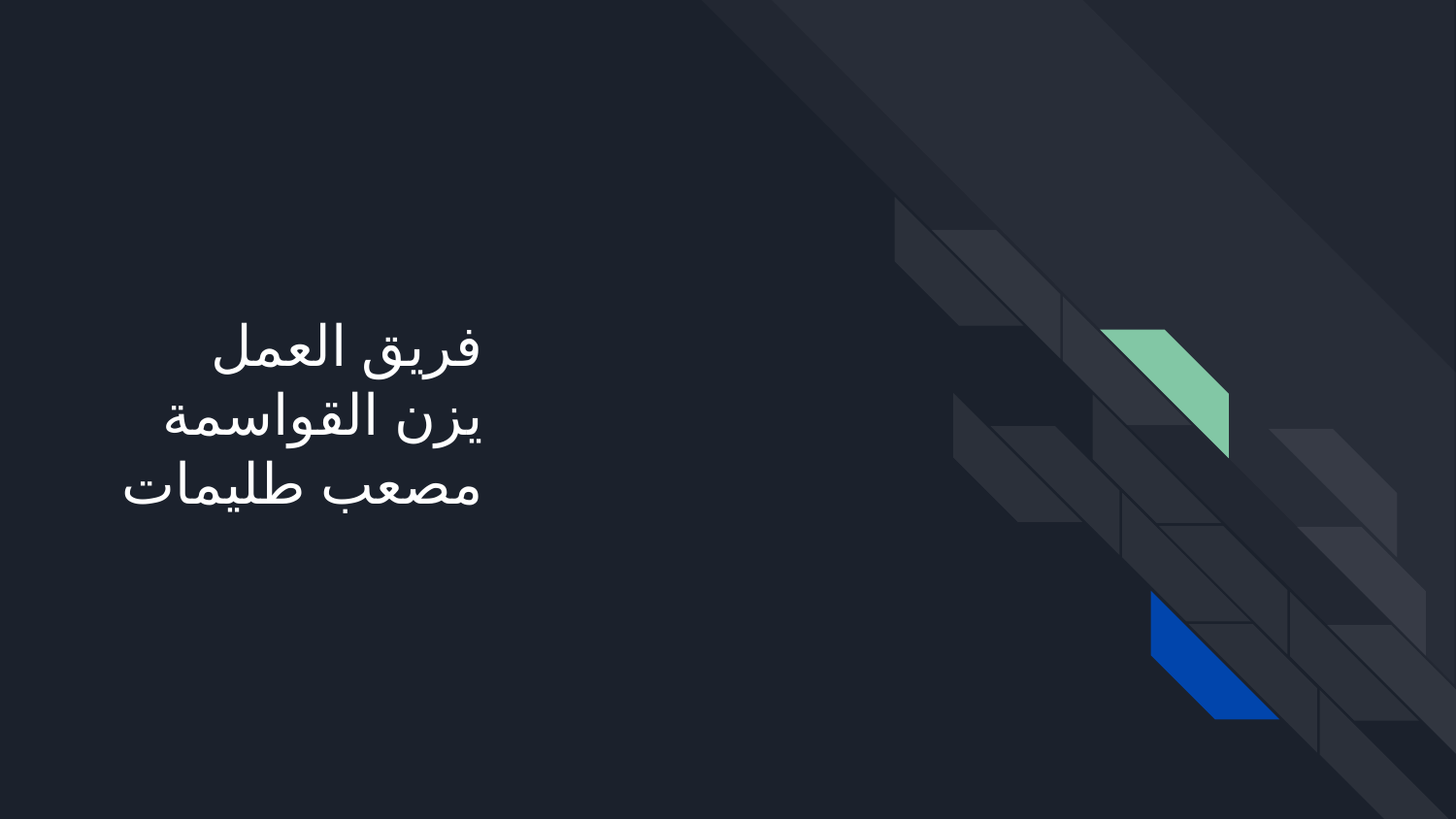

# فريق العمل
يزن القواسمة
مصعب طليمات